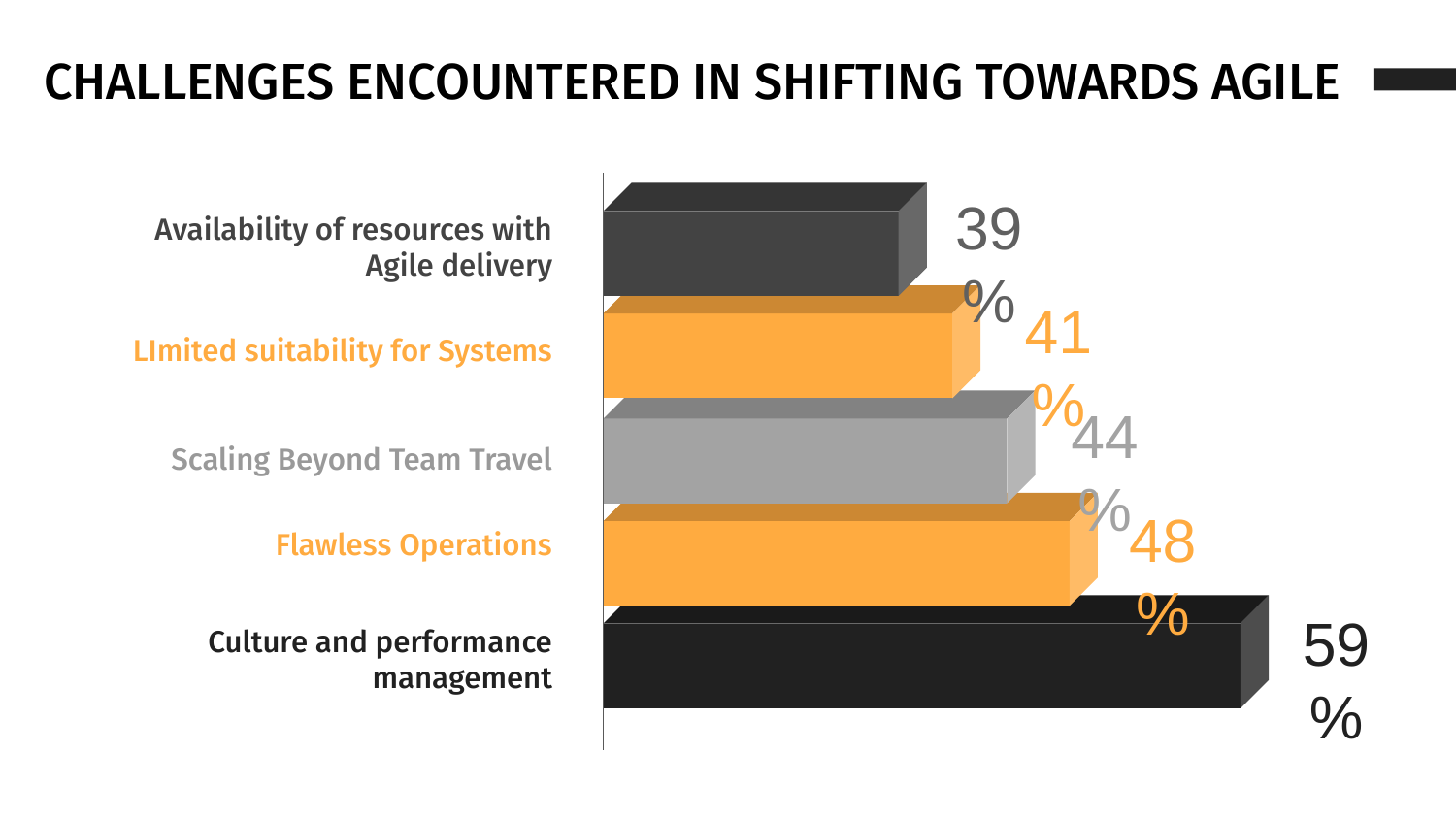

CHALLENGES ENCOUNTERED IN SHIFTING TOWARDS AGILE

39%
Availability of resources with Agile delivery

41%

LImited suitability for Systems

44%
Scaling Beyond Team Travel
48%
Flawless Operations
59%
Culture and performance management